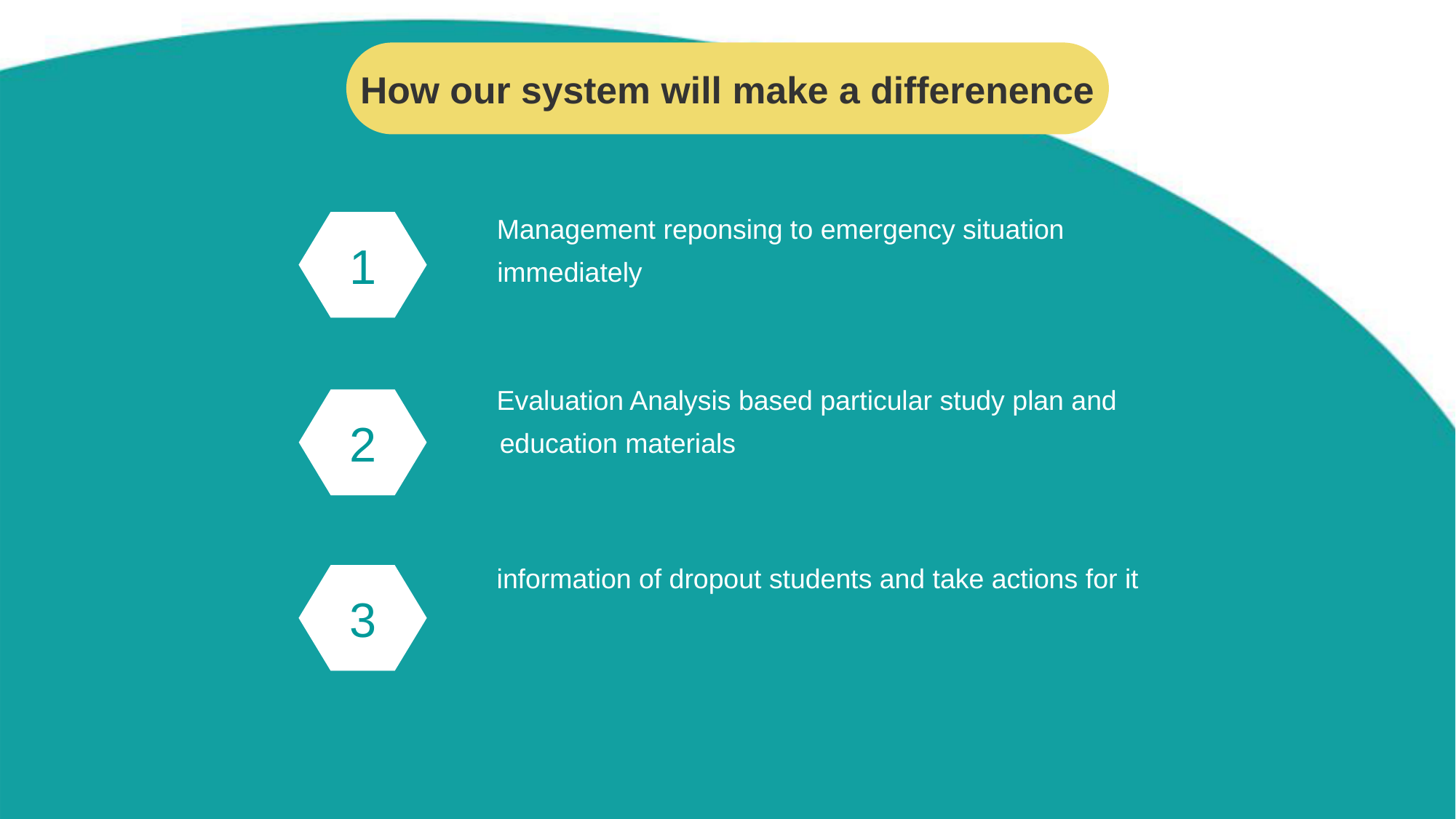

How our system will make a differenence
Management reponsing to emergency situation immediately
1
Evaluation Analysis based particular study plan and  education materials

2
information of dropout students and take actions for it
3